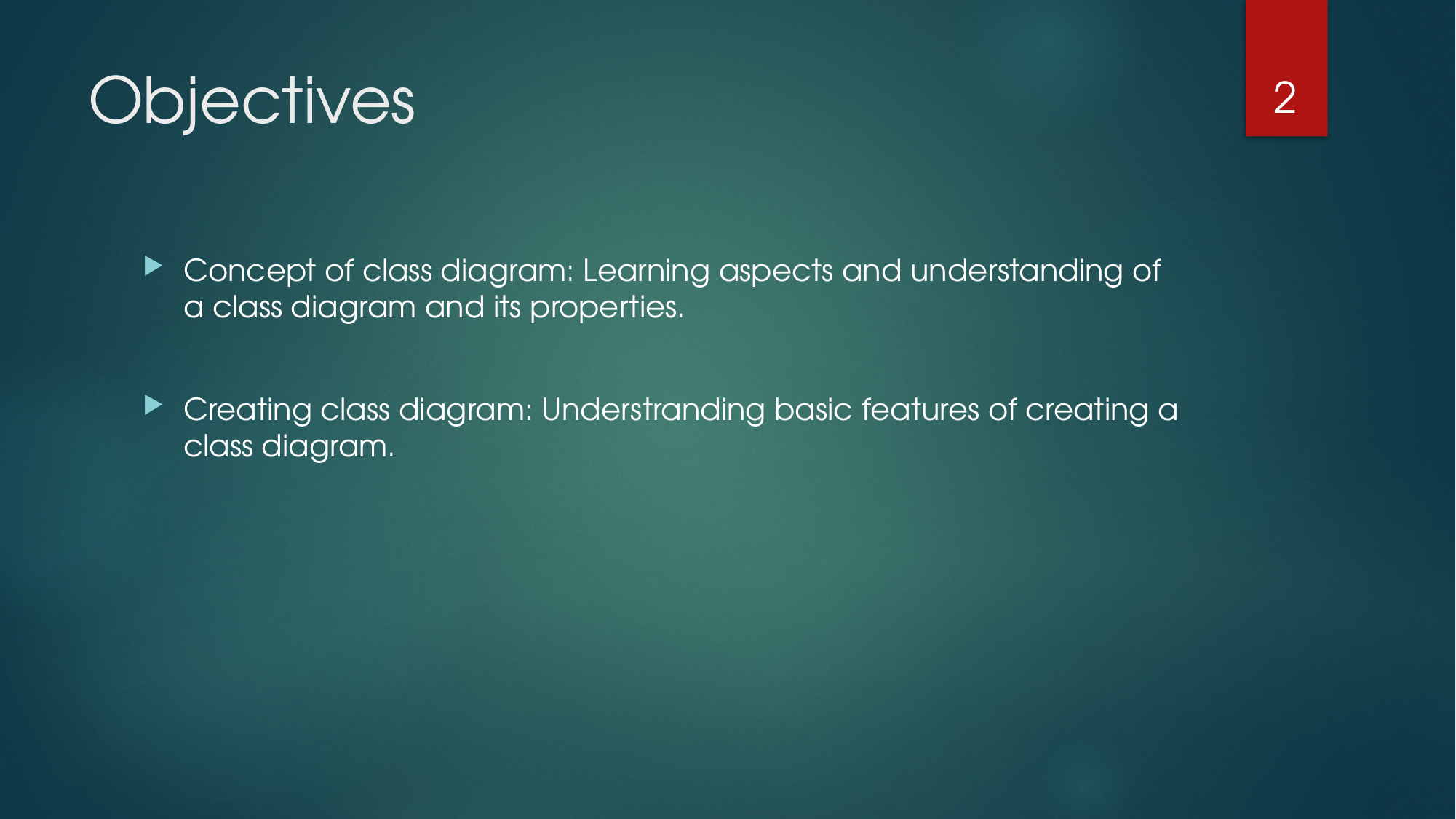

2
# Objectives
Concept of class diagram: Learning aspects and understanding of a class diagram and its properties.

Creating class diagram: Understranding basic features of creating a class diagram.